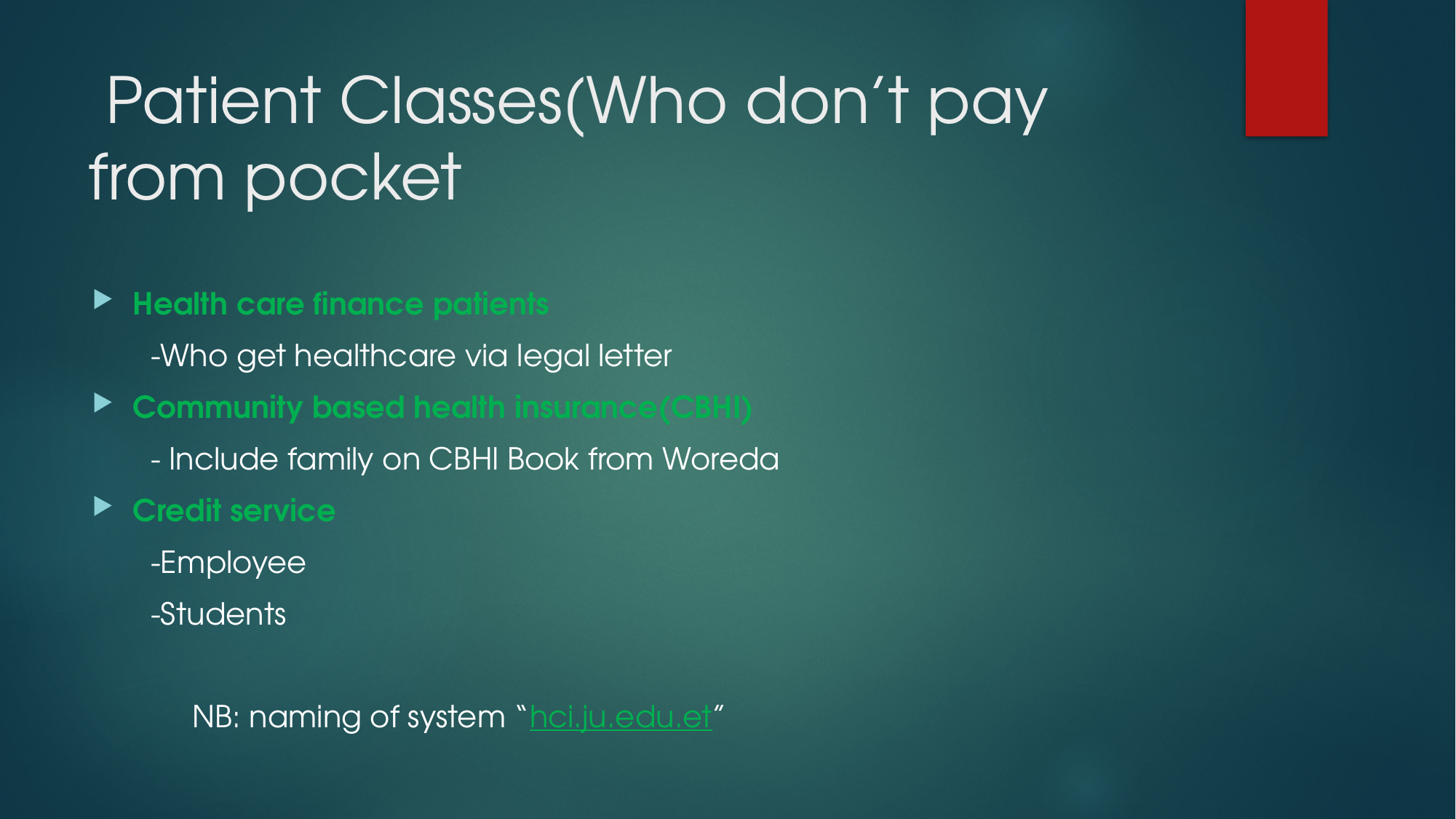

# Patient Classes(Who don’t pay from pocket
Health care finance patients
       -Who get healthcare via legal letter
Community based health insurance(CBHI)
       - Include family on CBHI Book from Woreda
Credit service
       -Employee
       -Students

            NB: naming of system “hci.ju.edu.et”